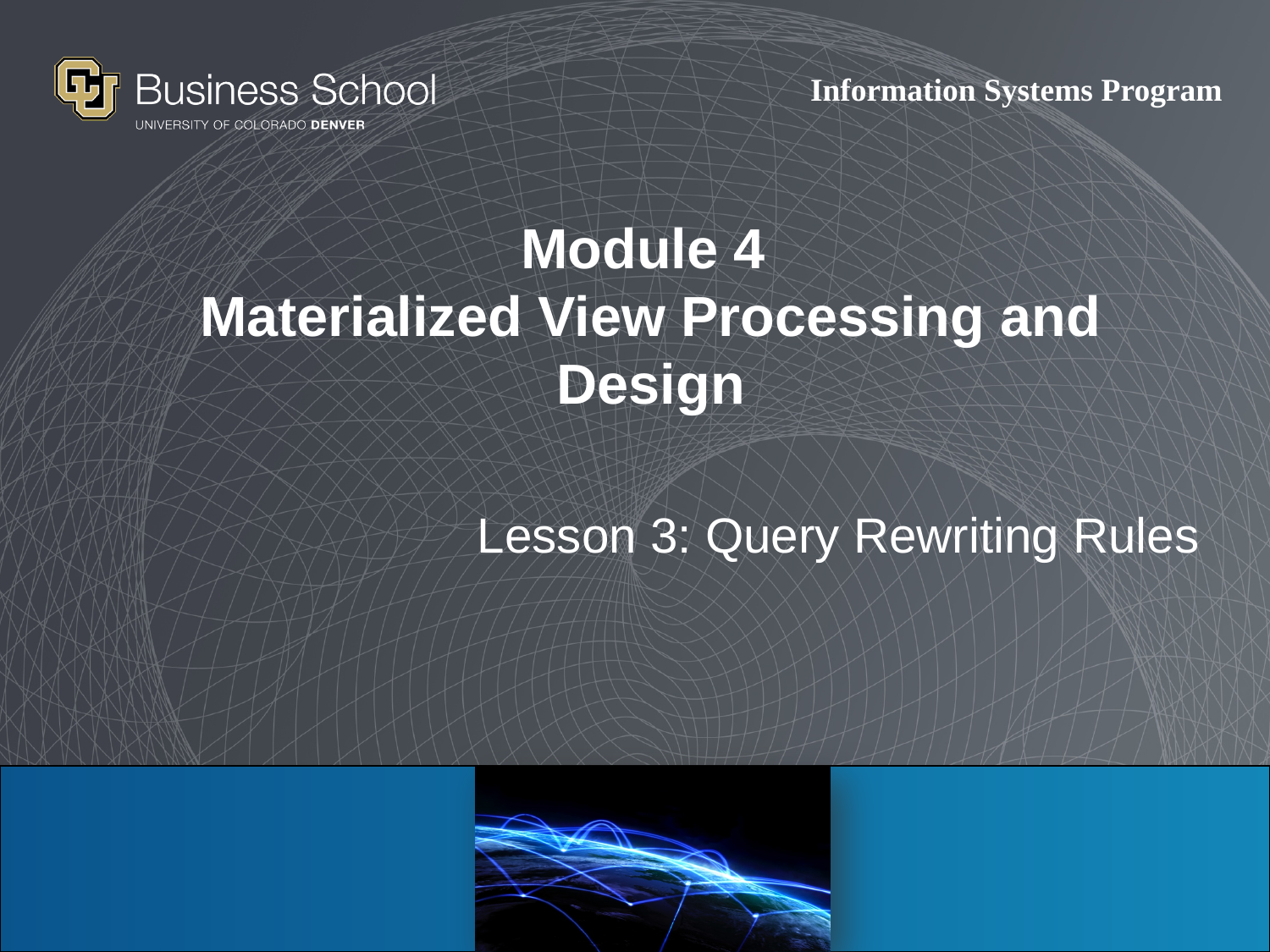

# Module 4 Materialized View Processing and Design
Lesson 3: Query Rewriting Rules